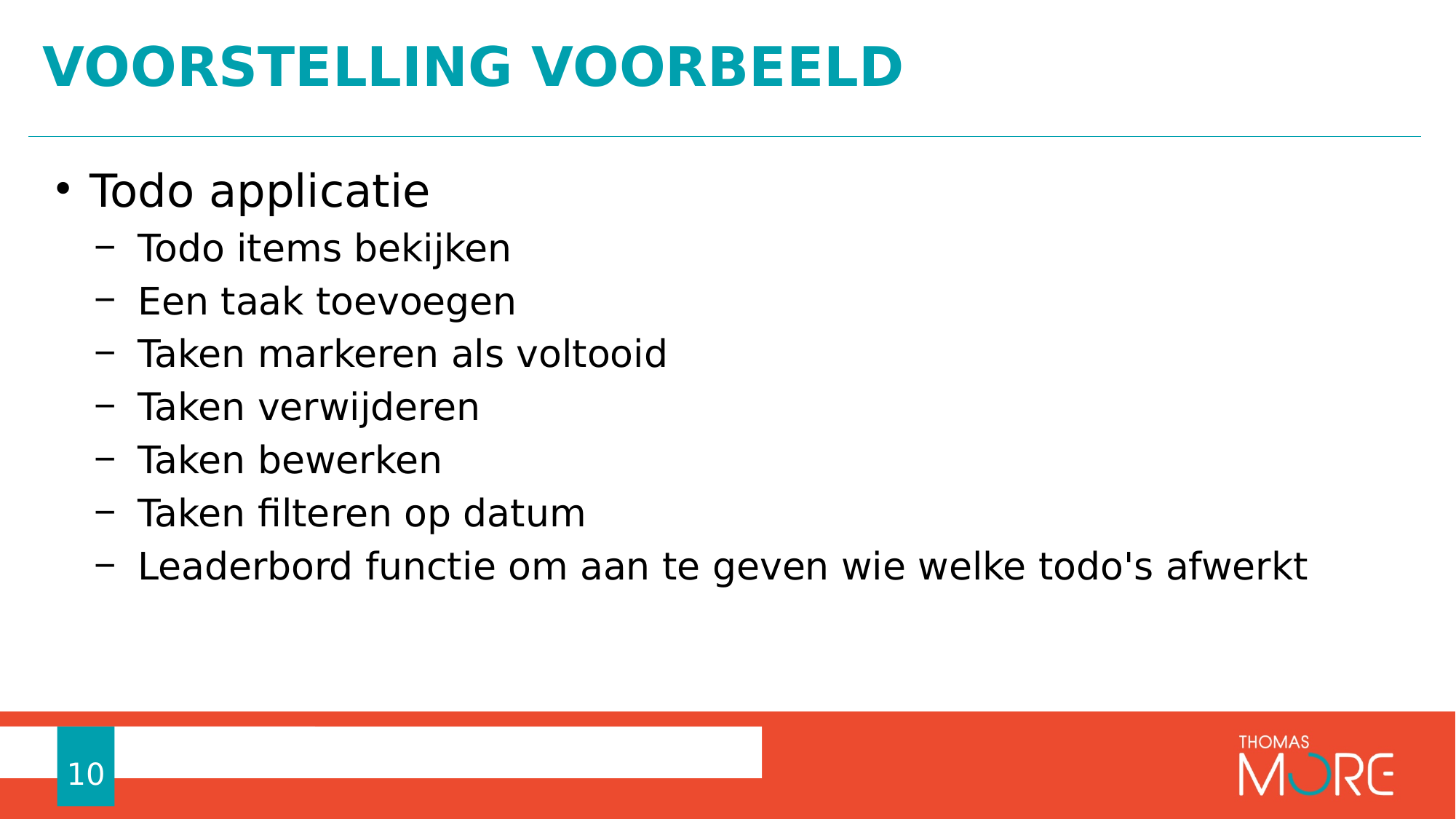

# Voorstelling voorbeeld
Todo applicatie
Todo items bekijken
Een taak toevoegen
Taken markeren als voltooid
Taken verwijderen
Taken bewerken
Taken filteren op datum
Leaderbord functie om aan te geven wie welke todo's afwerkt
10